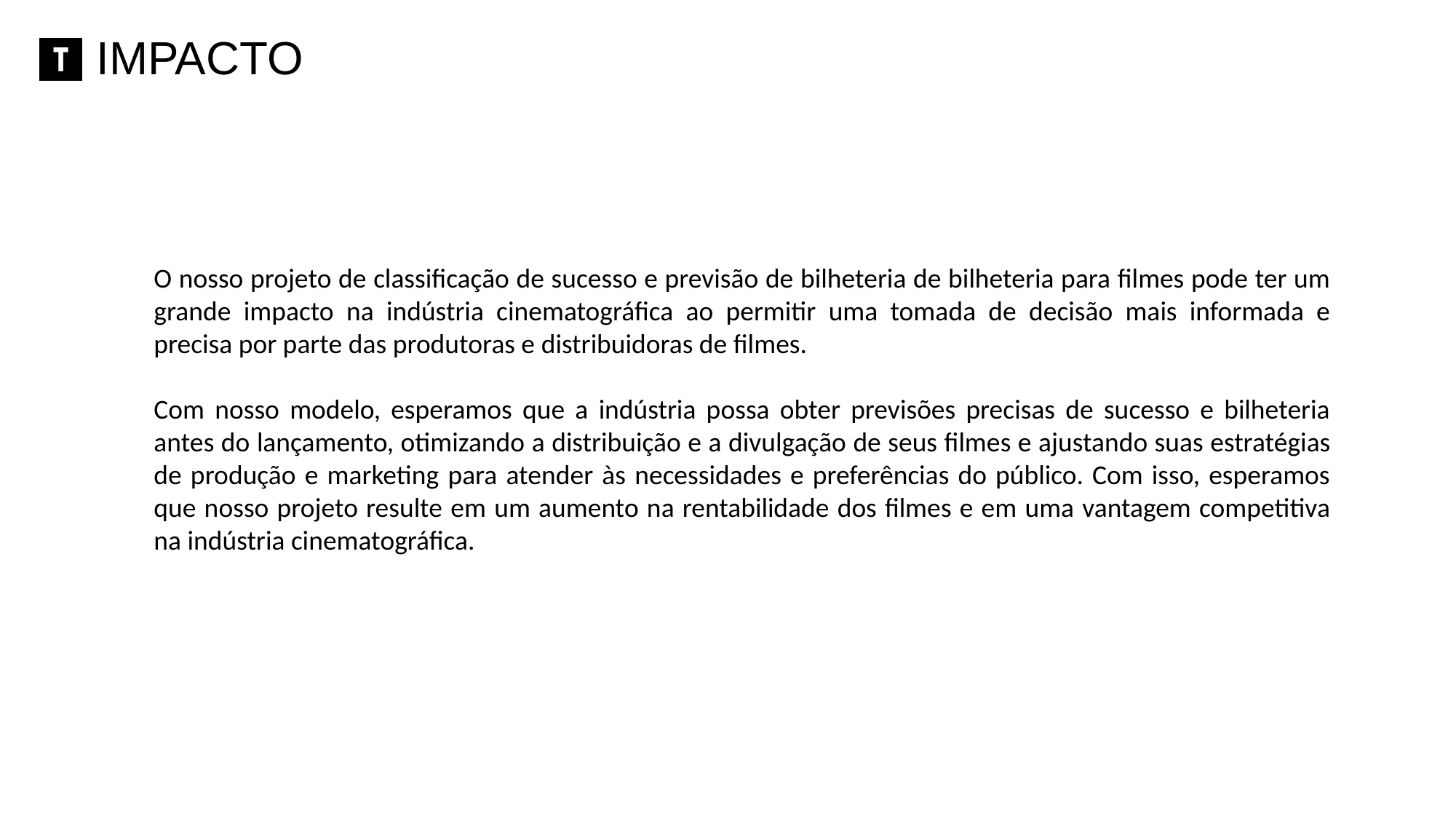

IMPACTO
O nosso projeto de classificação de sucesso e previsão de bilheteria de bilheteria para filmes pode ter um grande impacto na indústria cinematográfica ao permitir uma tomada de decisão mais informada e precisa por parte das produtoras e distribuidoras de filmes.

Com nosso modelo, esperamos que a indústria possa obter previsões precisas de sucesso e bilheteria antes do lançamento, otimizando a distribuição e a divulgação de seus filmes e ajustando suas estratégias de produção e marketing para atender às necessidades e preferências do público. Com isso, esperamos que nosso projeto resulte em um aumento na rentabilidade dos filmes e em uma vantagem competitiva na indústria cinematográfica.